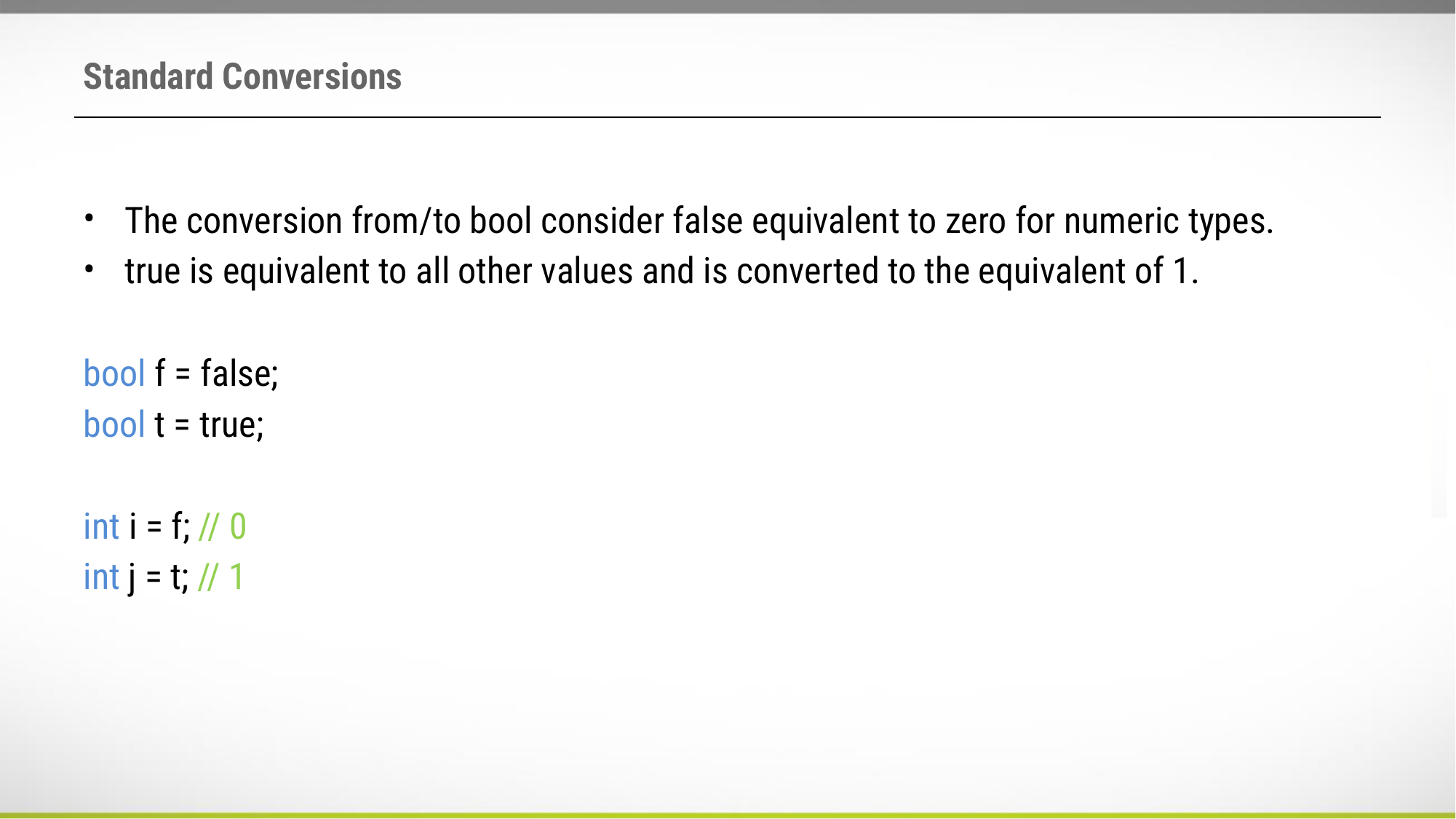

# Standard Conversions
The conversion from/to bool consider false equivalent to zero for numeric types.
true is equivalent to all other values and is converted to the equivalent of 1.

bool f = false;
bool t = true;

int i = f; // 0
int j = t; // 1